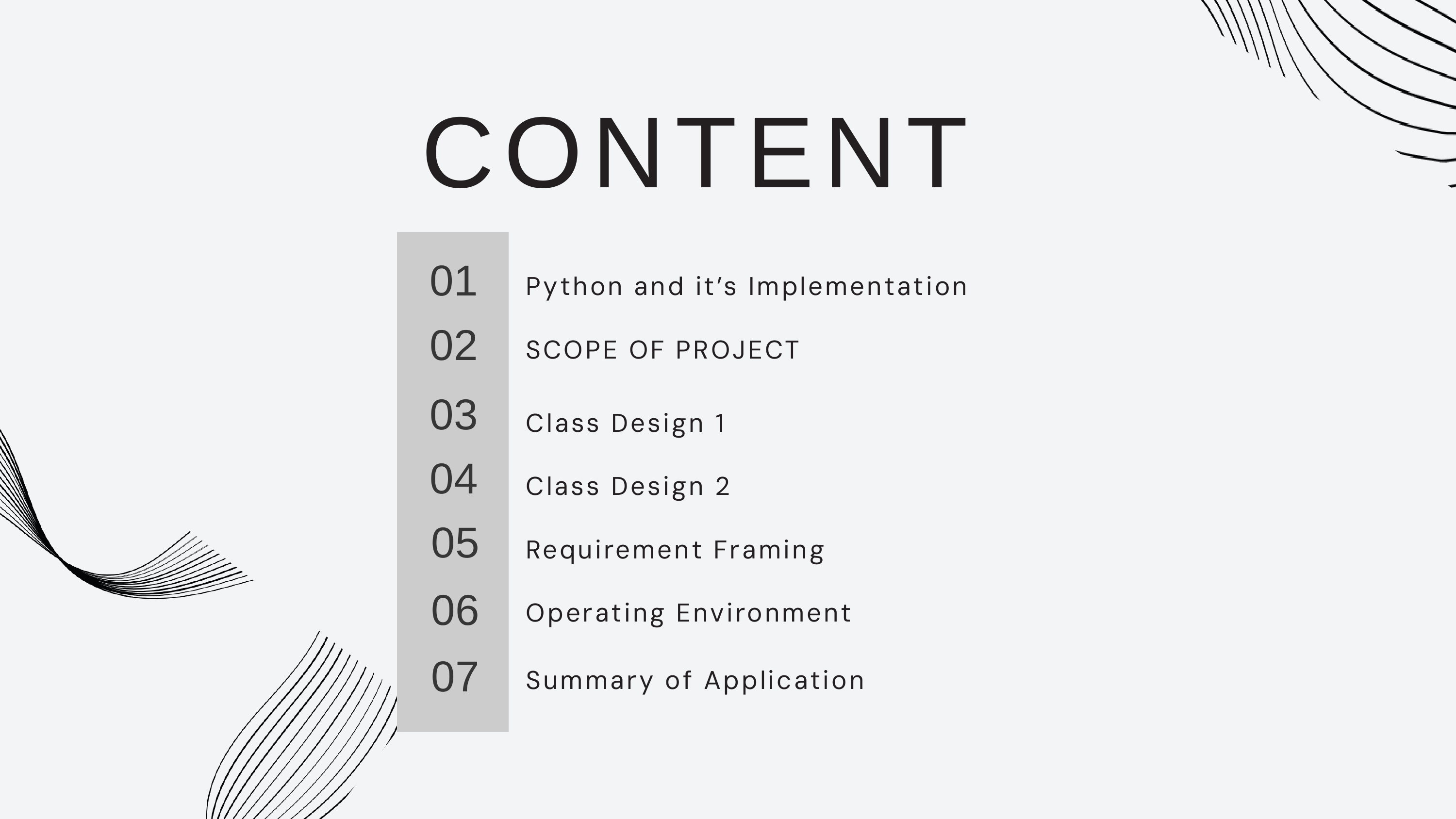

CONTENT

01
Python and it’s Implementation
02
SCOPE OF PROJECT
03
Class Design 1

04
Class Design 2
05
Requirement Framing
06
Operating Environment
07
Summary of Application